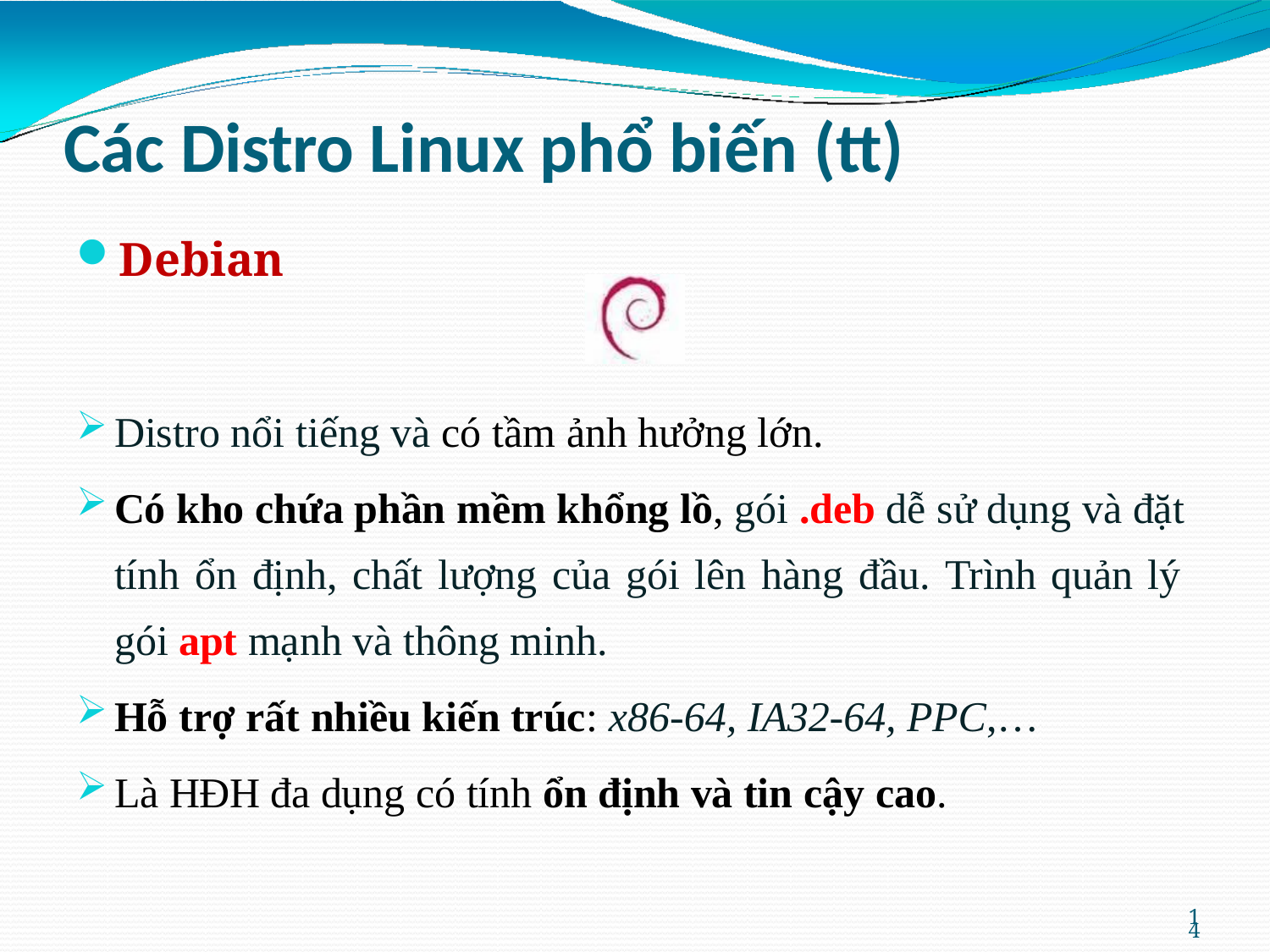

# Các Distro Linux phổ biến (tt)
Debian

Distro nổi tiếng và có tầm ảnh hưởng lớn.
Có kho chứa phần mềm khổng lồ, gói .deb dễ sử dụng và đặt  tính ổn định, chất lượng của gói lên hàng đầu. Trình quản lý  gói apt mạnh và thông minh.
Hỗ trợ rất nhiều kiến trúc: x86-64, IA32-64, PPC,…
Là HĐH đa dụng có tính ổn định và tin cậy cao.

14